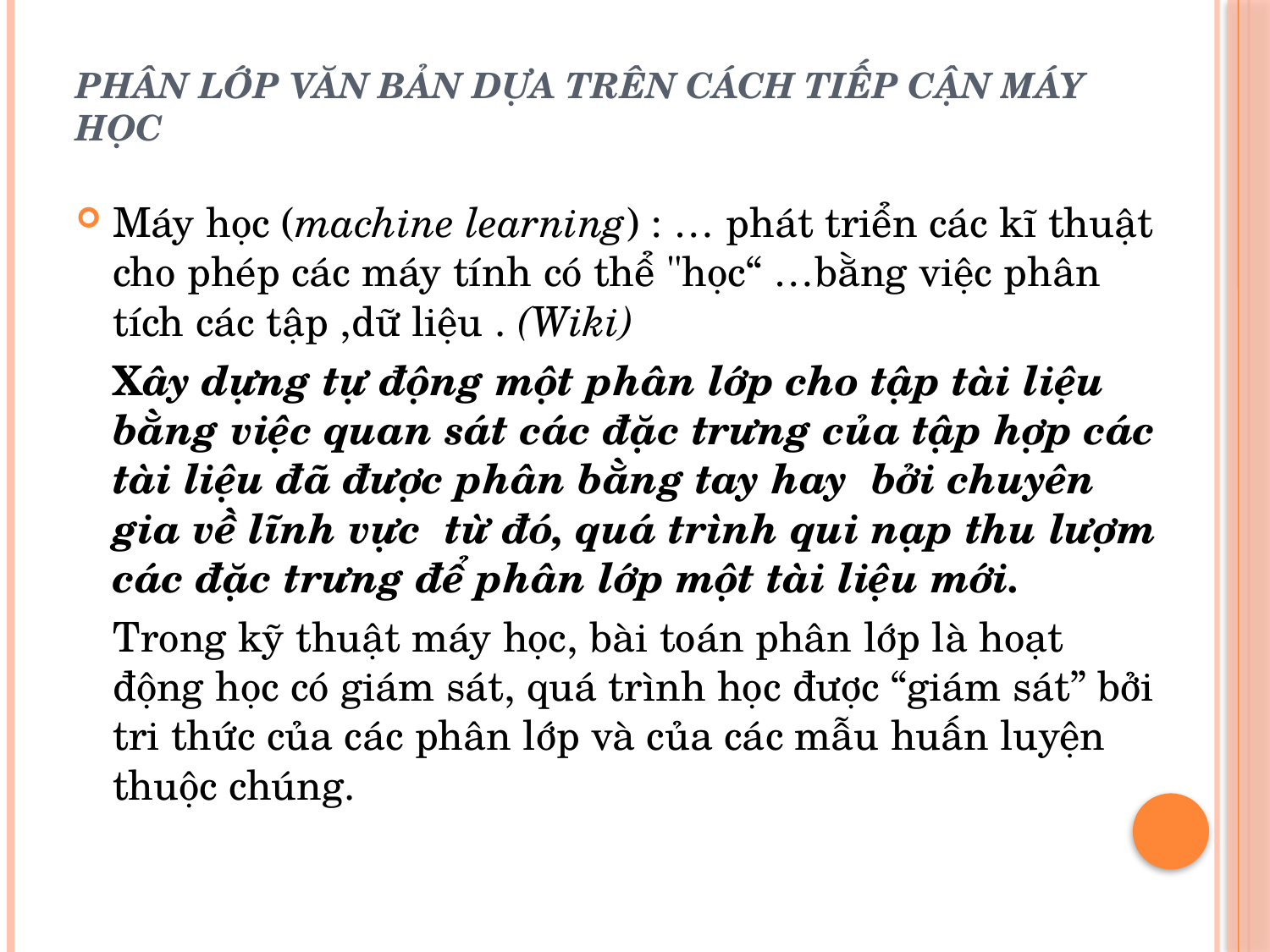

# Phân lớp văn bản dựa trên cách tiếp cận máy học
Máy học (machine learning) : … phát triển các kĩ thuật cho phép các máy tính có thể "học“ …bằng việc phân tích các tập ,dữ liệu . (Wiki)
 	Xây dựng tự động một phân lớp cho tập tài liệu bằng việc quan sát các đặc trưng của tập hợp các tài liệu đã được phân bằng tay hay  bởi chuyên gia về lĩnh vực  từ đó, quá trình qui nạp thu lượm các đặc trưng để phân lớp một tài liệu mới.
		Trong kỹ thuật máy học, bài toán phân lớp là hoạt động học có giám sát, quá trình học được “giám sát” bởi tri thức của các phân lớp và của các mẫu huấn luyện thuộc chúng.